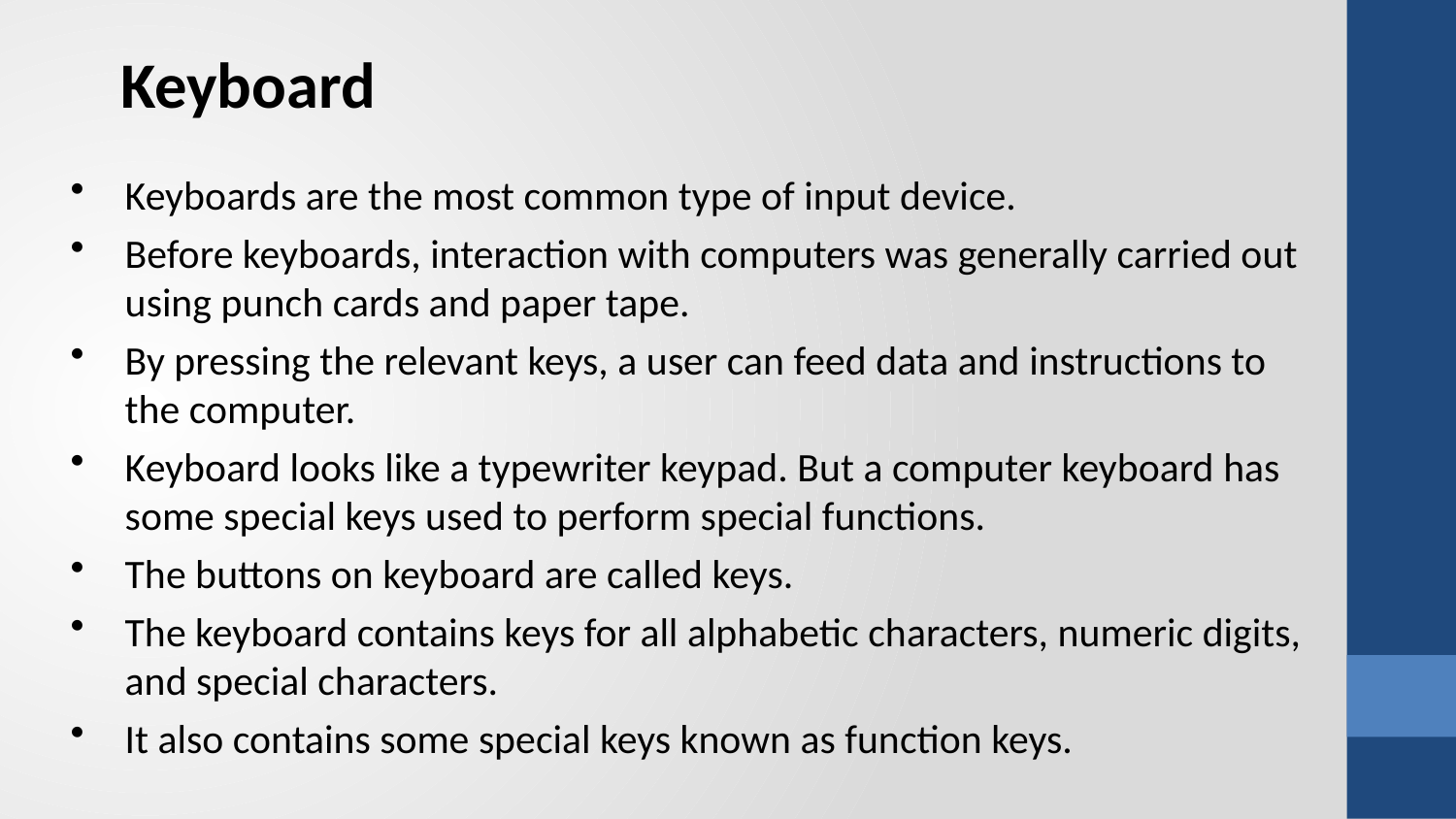

Keyboard
Keyboards are the most common type of input device.
Before keyboards, interaction with computers was generally carried out using punch cards and paper tape.
By pressing the relevant keys, a user can feed data and instructions to the computer.
Keyboard looks like a typewriter keypad. But a computer keyboard has some special keys used to perform special functions.
The buttons on keyboard are called keys.
The keyboard contains keys for all alphabetic characters, numeric digits, and special characters.
It also contains some special keys known as function keys.